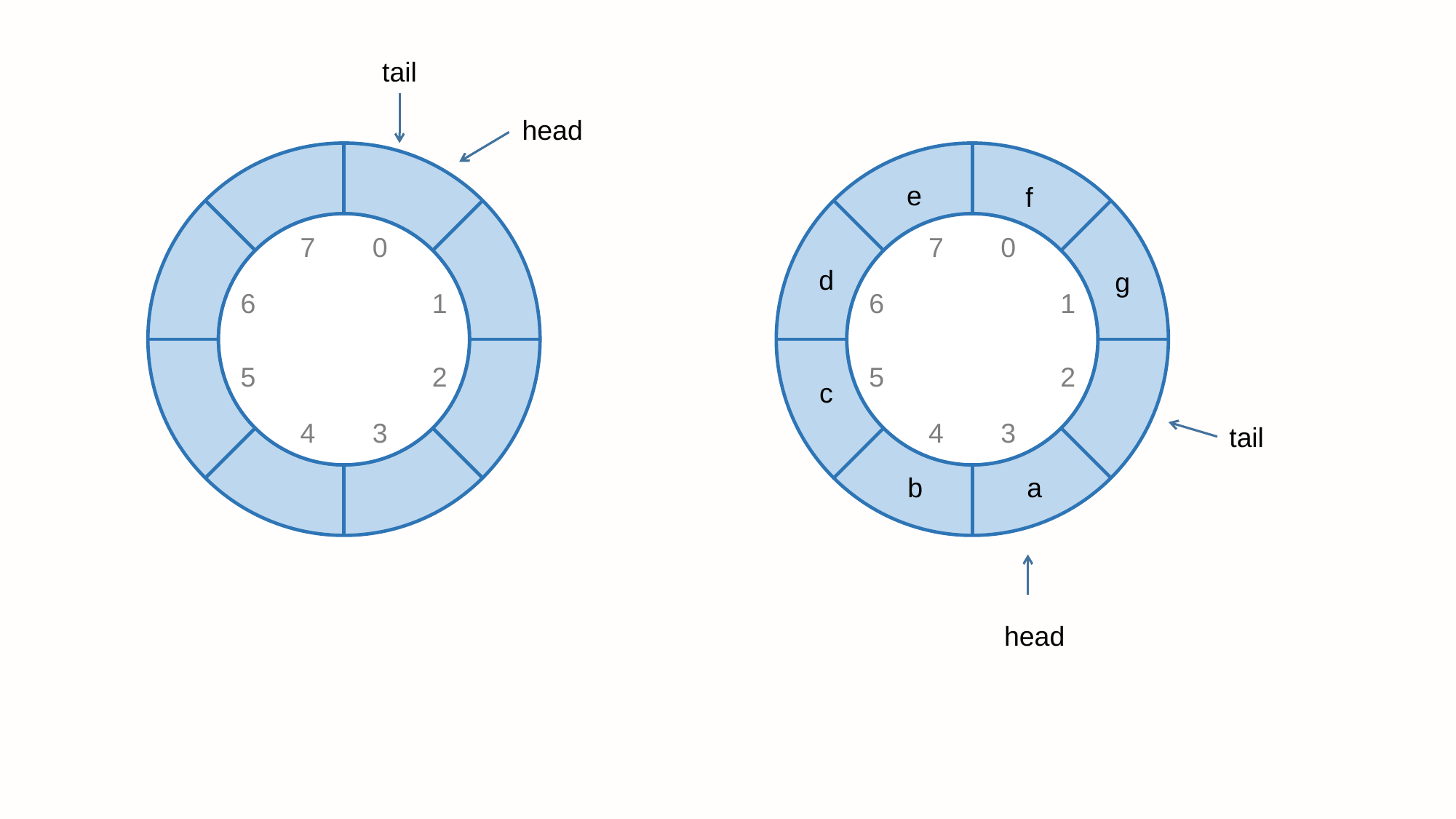

tail
head

e
f
7
0
7
0
d
g
6
1
6
1
5
2
5
2
c
4
3
4
3
tail
b
a
head